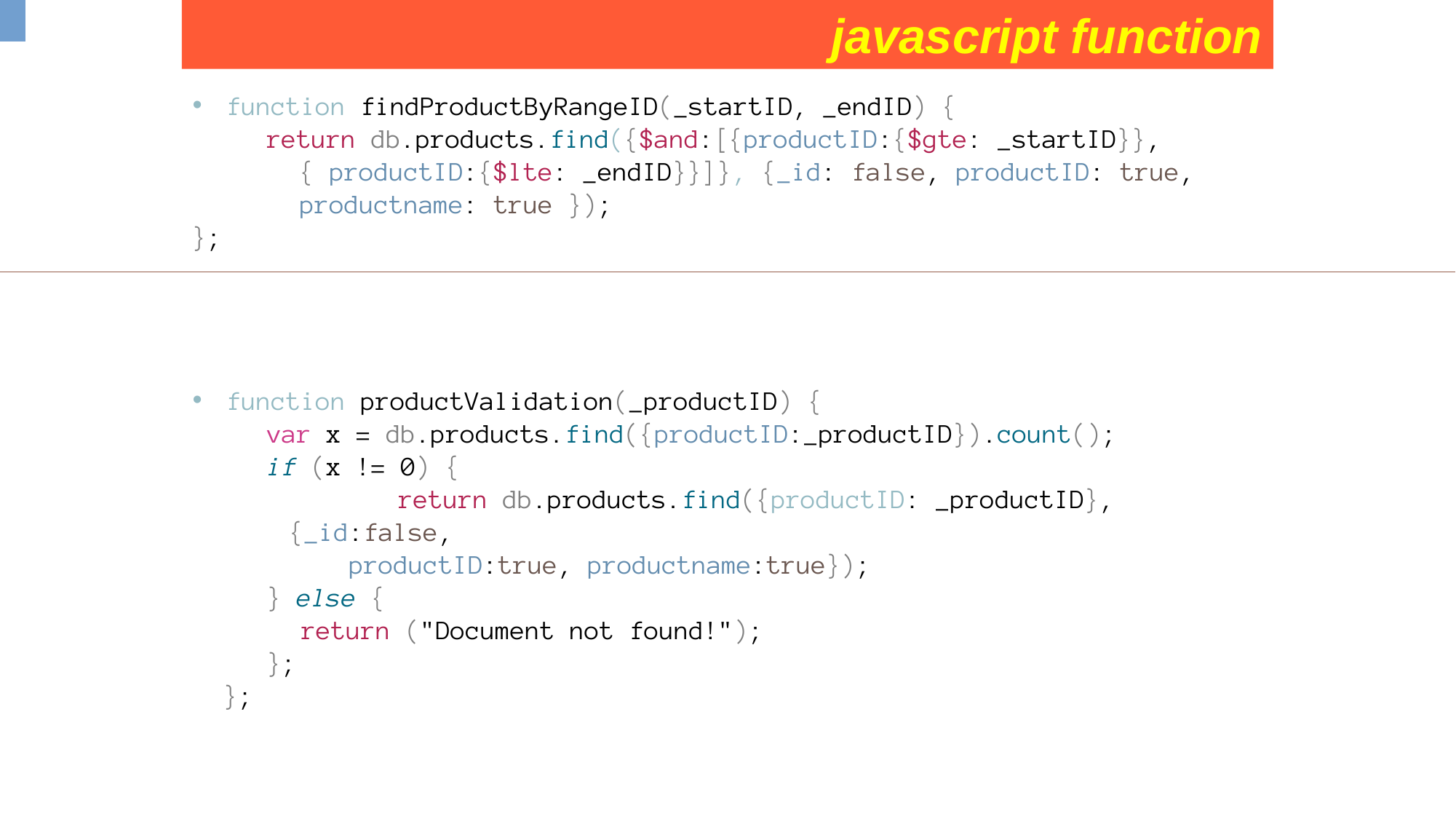

javascript function
function findProductByRangeID(_startID, _endID) {
return db.products.find({$and:[{productID:{$gte: _startID}}, { productID:{$lte: _endID}}]}, {_id: false, productID: true, productname: true });
};
function productValidation(_productID) {
     var x = db.products.find({productID:_productID}).count();
     if (x != 0) {
	return db.products.find({productID: _productID}, {_id:false,
    productID:true, productname:true});
     } else {
	return ("Document not found!");
     };
};